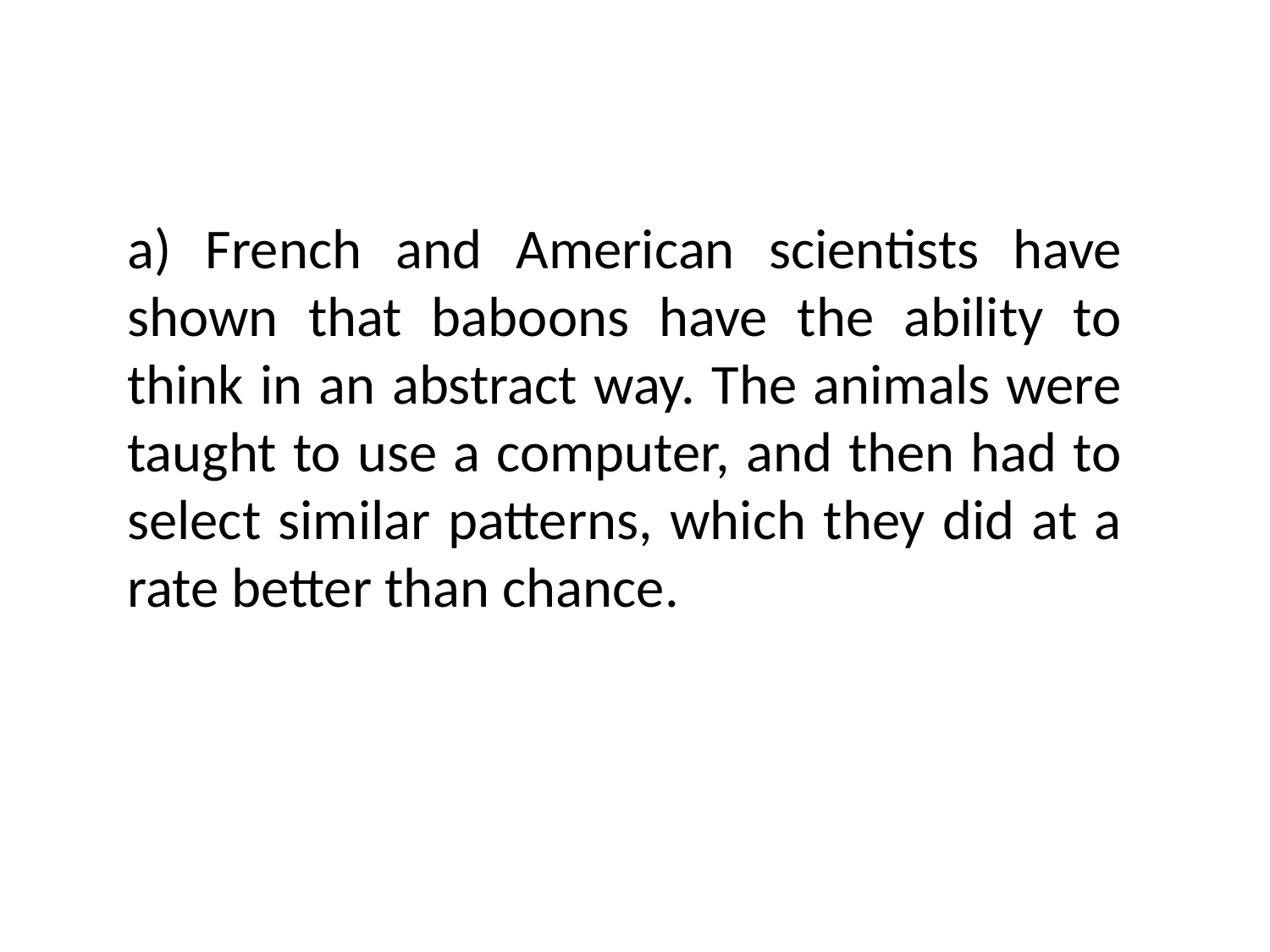

a) French and American scientists have shown that baboons have the ability to think in an abstract way. The animals were taught to use a computer, and then had to select similar patterns, which they did at a rate better than chance.